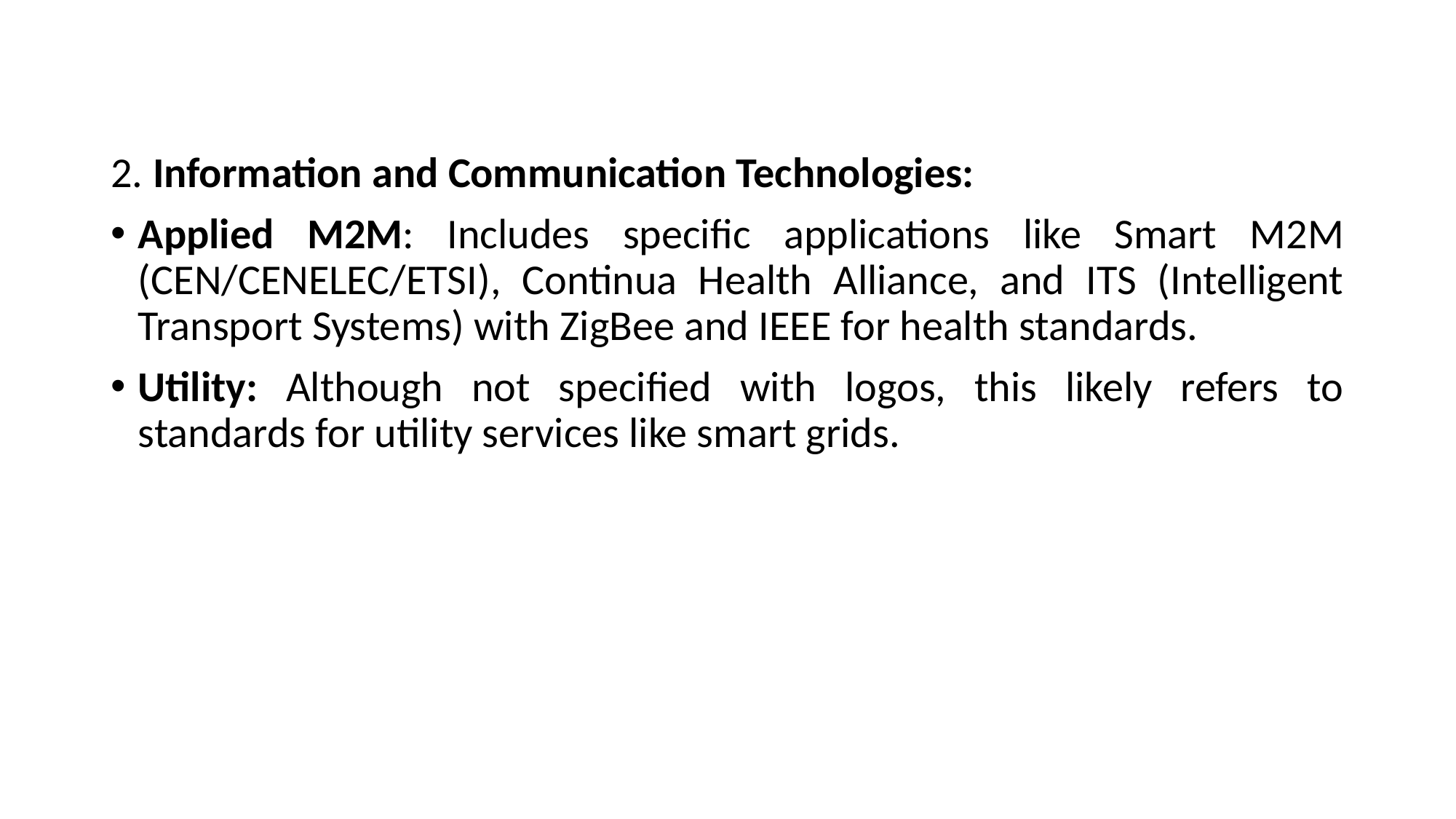

2. Information and Communication Technologies:
Applied M2M: Includes specific applications like Smart M2M (CEN/CENELEC/ETSI), Continua Health Alliance, and ITS (Intelligent Transport Systems) with ZigBee and IEEE for health standards.
Utility: Although not specified with logos, this likely refers to standards for utility services like smart grids.